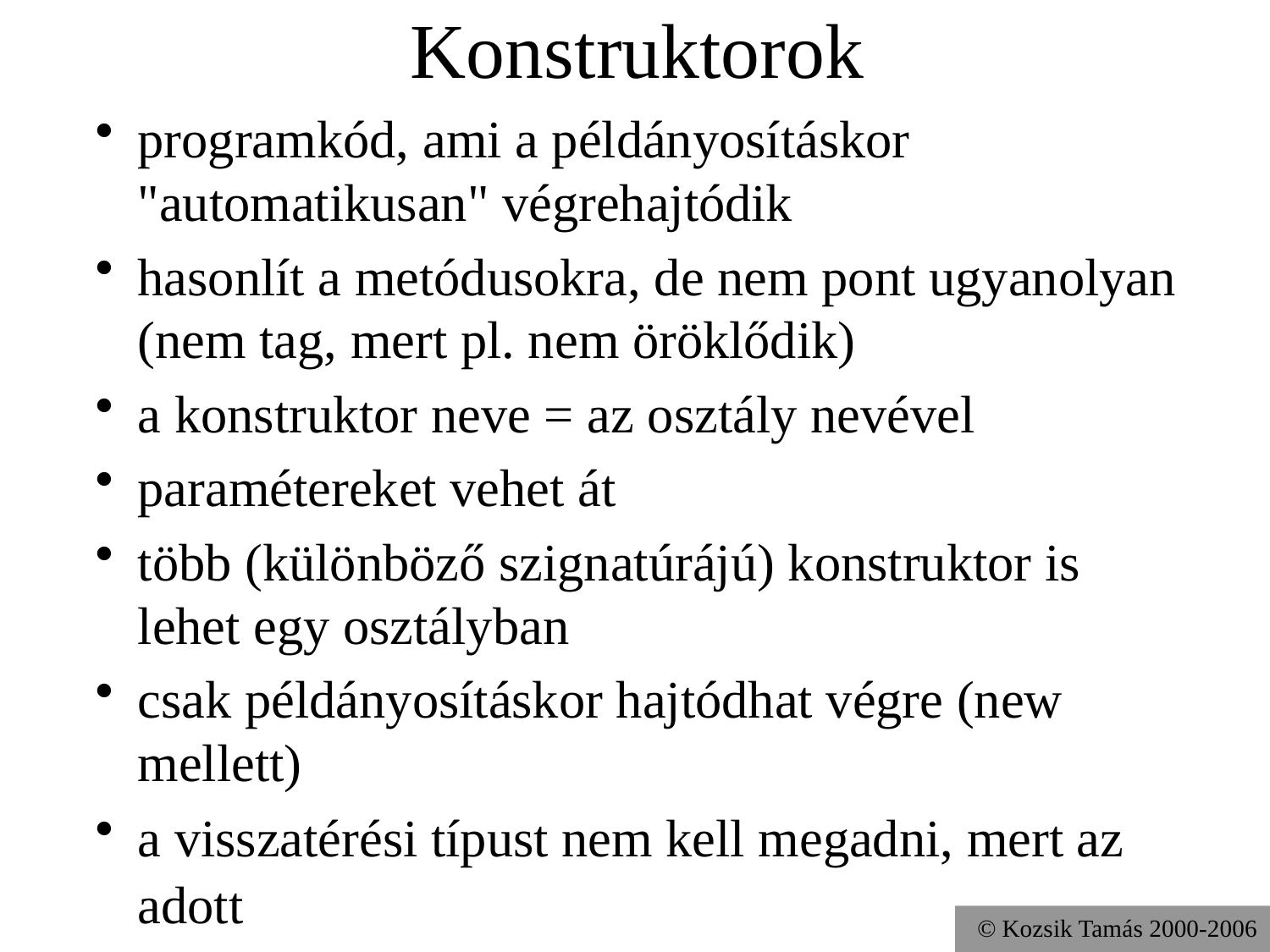

# Konstruktorok
programkód, ami a példányosításkor "automatikusan" végrehajtódik
hasonlít a metódusokra, de nem pont ugyanolyan (nem tag, mert pl. nem öröklődik)
a konstruktor neve = az osztály nevével
paramétereket vehet át
több (különböző szignatúrájú) konstruktor is lehet egy osztályban
csak példányosításkor hajtódhat végre (new mellett)
a visszatérési típust nem kell megadni, mert az adott
© Kozsik Tamás 2000-2006